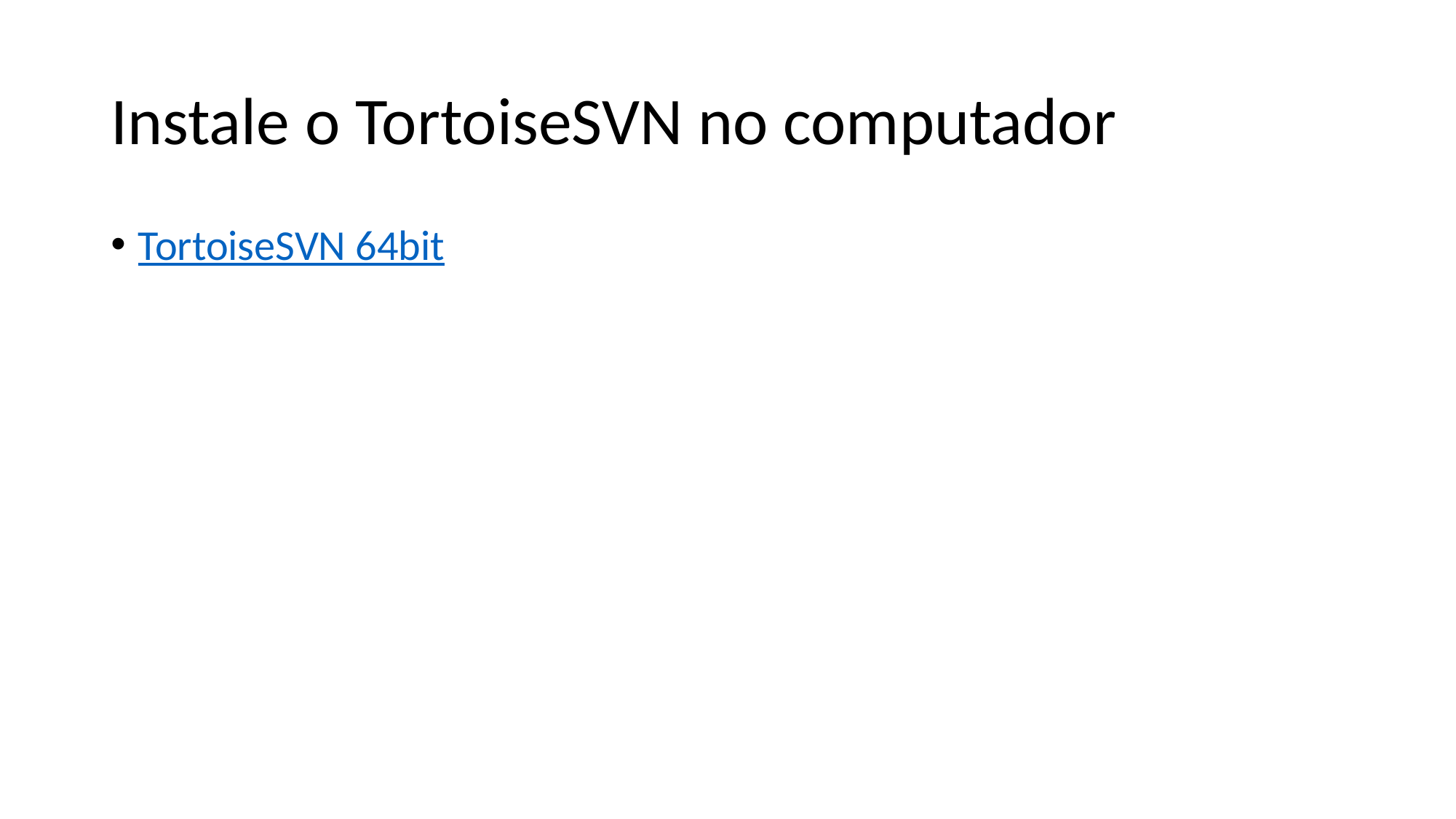

# Instale o TortoiseSVN no computador
TortoiseSVN 64bit